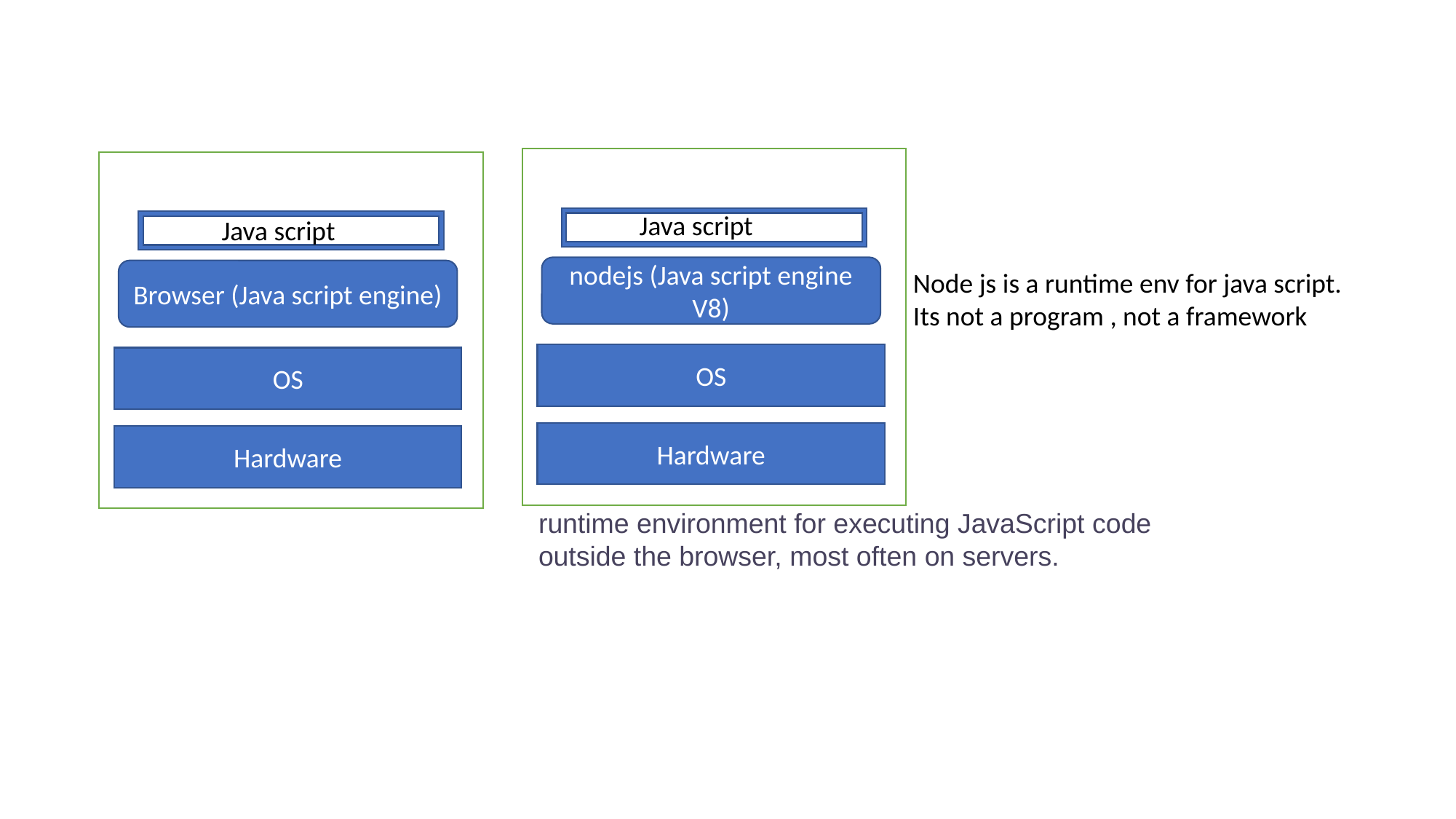

Java script

Java script

nodejs (Java script engine V8)
Browser (Java script engine)
Node js is a runtime env for java script.
Its not a program , not a framework
OS
OS
Hardware
Hardware
runtime environment for executing JavaScript code outside the browser, most often on servers.